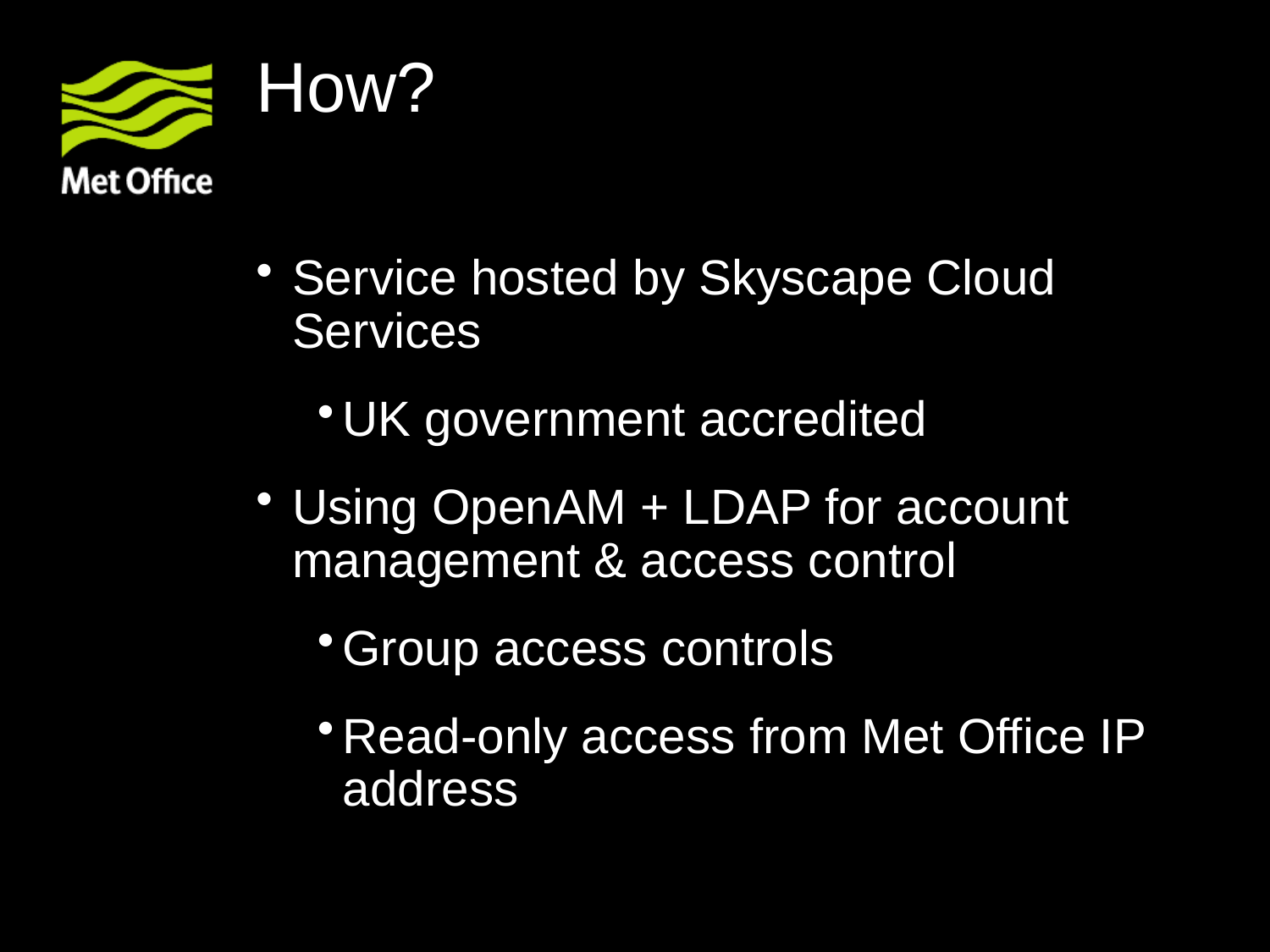

# How?
Service hosted by Skyscape Cloud Services
UK government accredited
Using OpenAM + LDAP for account management & access control
Group access controls
Read-only access from Met Office IP address